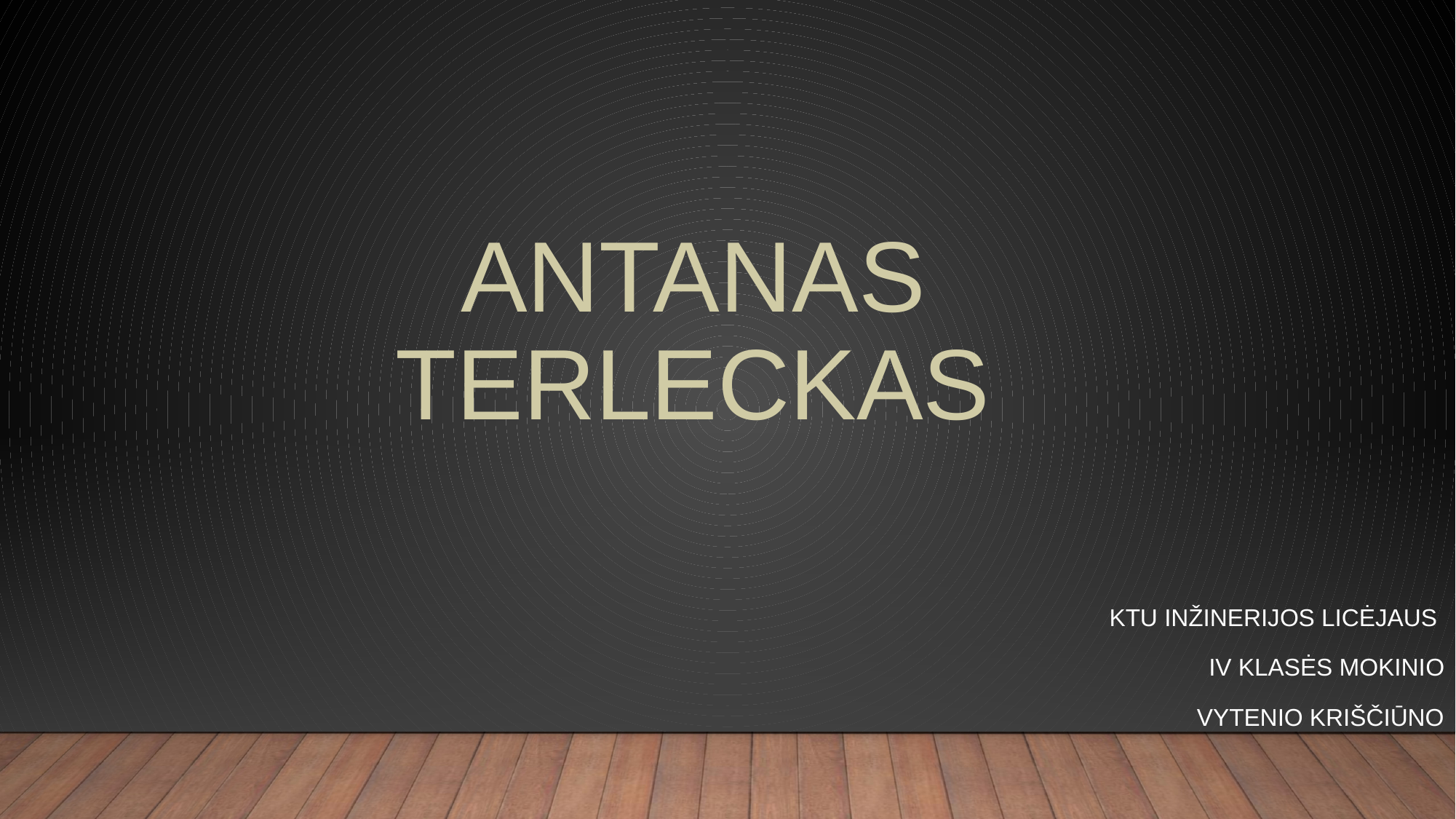

# Antanas Terleckas
KTU Inžinerijos licėjaus
IV klasės mokinio
Vytenio Kriščiūno